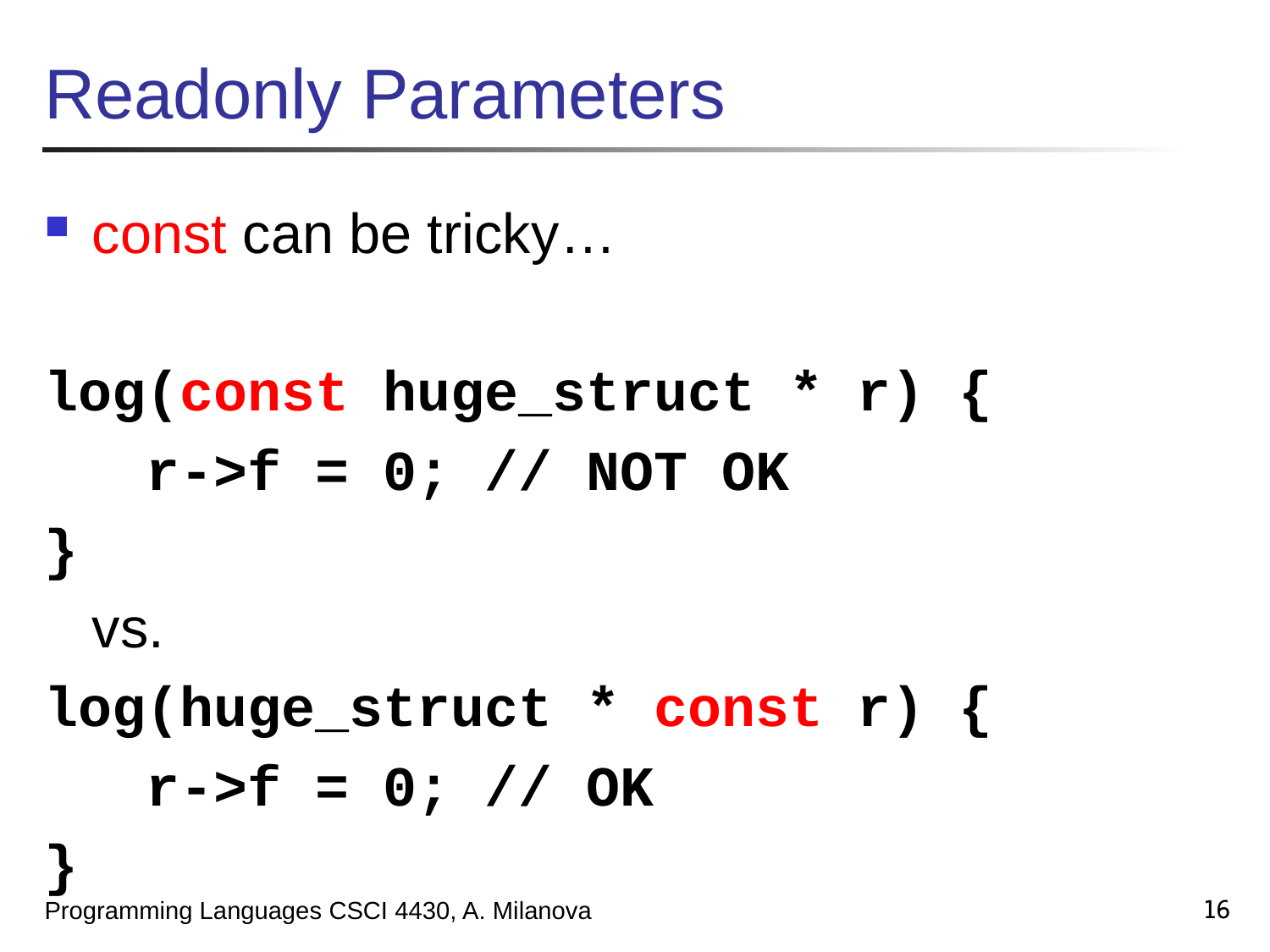

# Readonly Parameters
const can be tricky…

log(const huge_struct * r) {
   r->f = 0; // NOT OK
}
	vs.
log(huge_struct * const r) {
   r->f = 0; // OK
}
16
Programming Languages CSCI 4430, A. Milanova